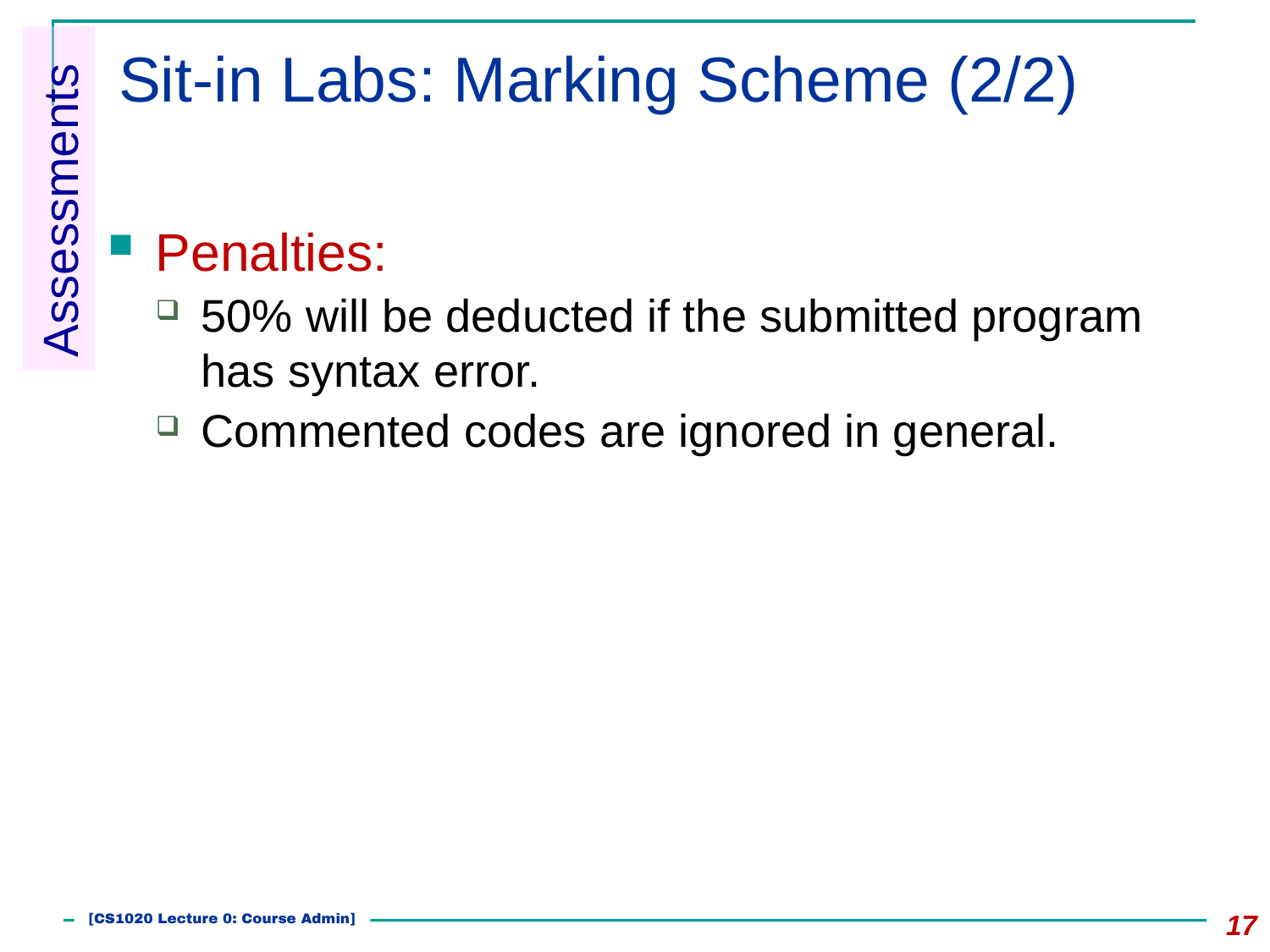

# Sit-in Labs: Marking Scheme (2/2)

Penalties:
50% will be deducted if the submitted program has syntax error.
Commented codes are ignored in general.
Assessments
17
[CS1020 Lecture 0: Course Admin]